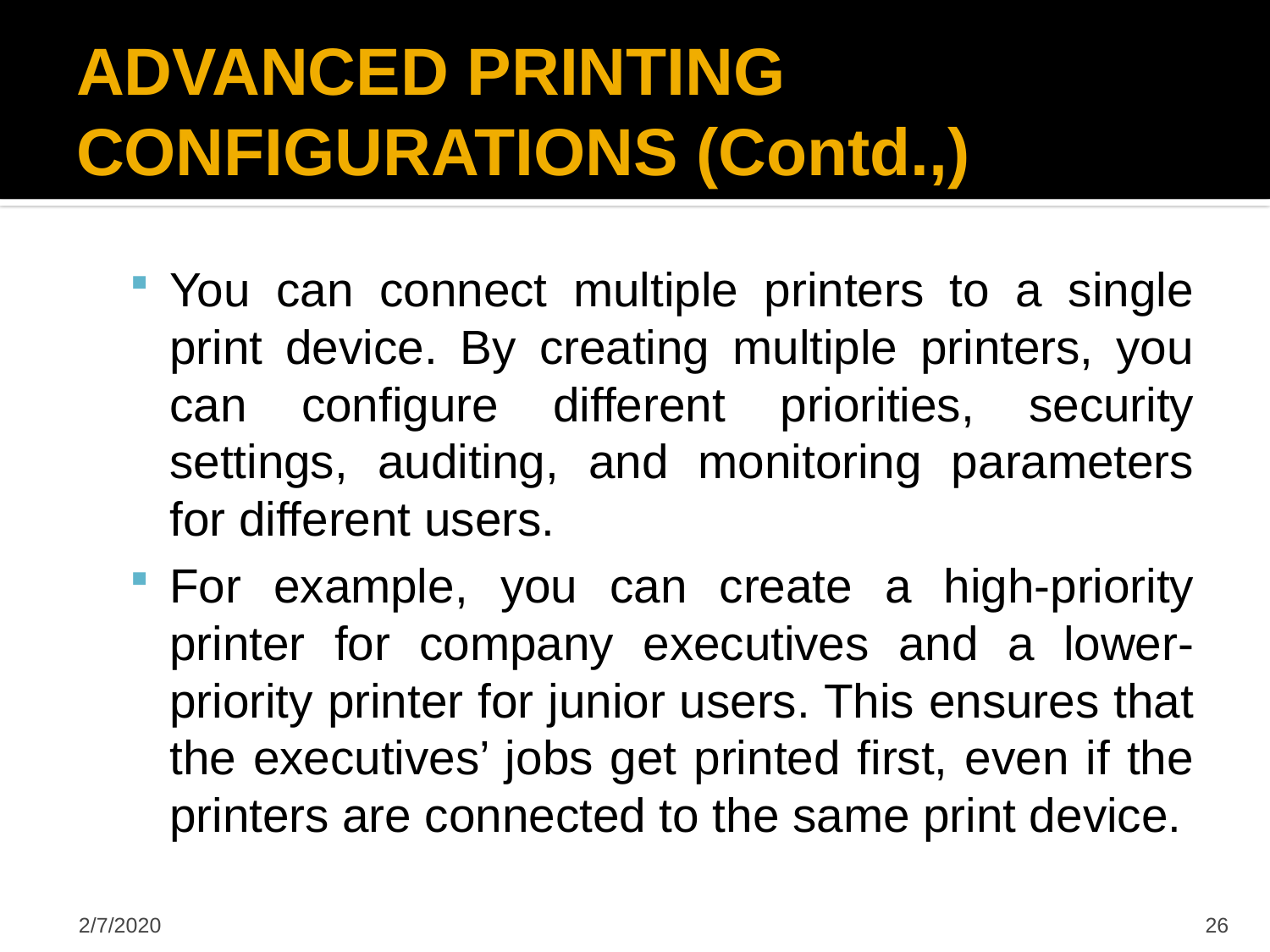

# ADVANCED PRINTING CONFIGURATIONS (Contd.,)
You can connect multiple printers to a single print device. By creating multiple printers, you can configure different priorities, security settings, auditing, and monitoring parameters for different users.
For example, you can create a high-priority printer for company executives and a lower-priority printer for junior users. This ensures that the executives’ jobs get printed first, even if the printers are connected to the same print device.

2/7/2020
26